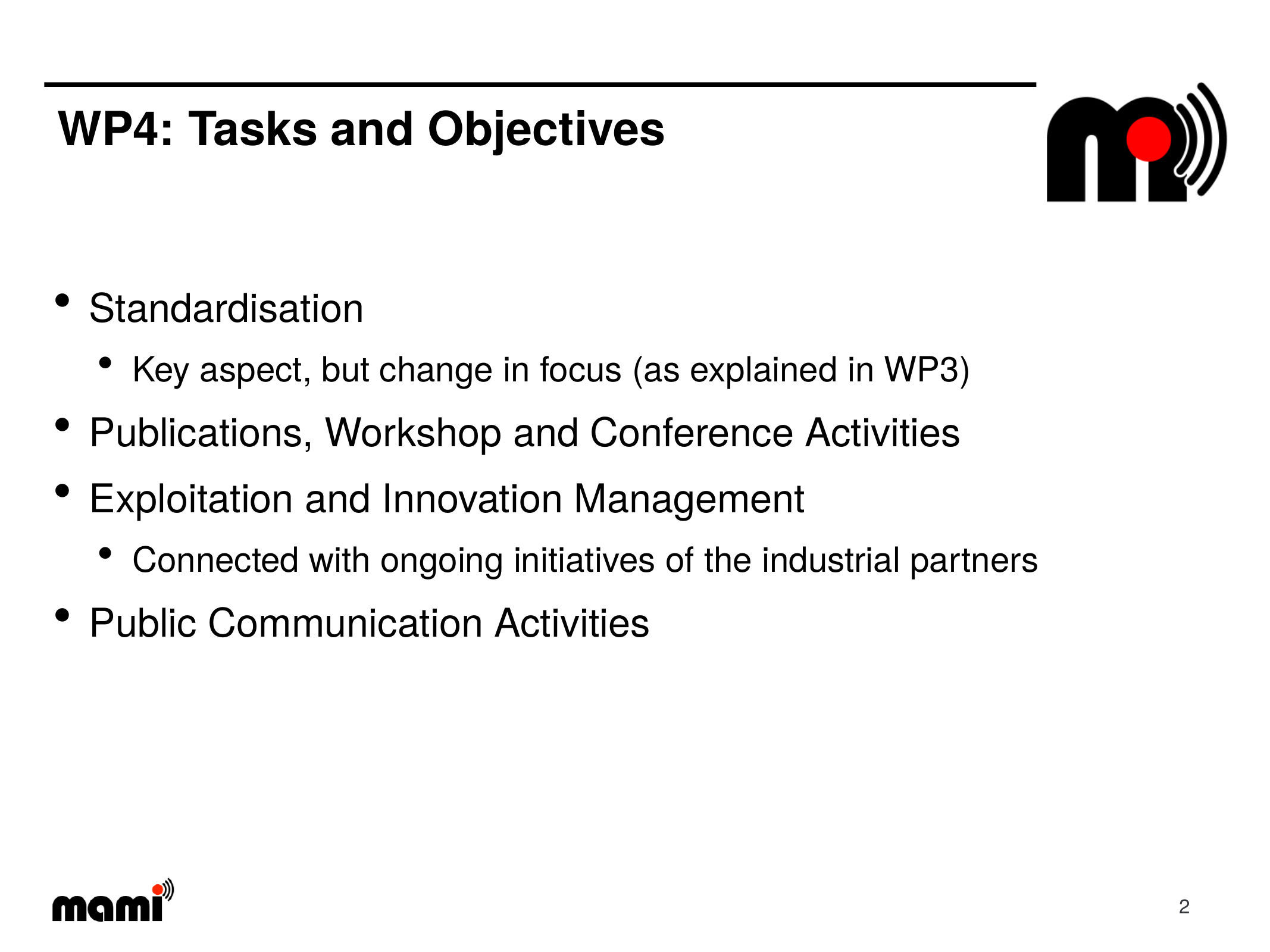

# WP4: Tasks and Objectives
Standardisation
Key aspect, but change in focus (as explained in WP3)
Publications, Workshop and Conference Activities
Exploitation and Innovation Management
Connected with ongoing initiatives of the industrial partners
Public Communication Activities
2